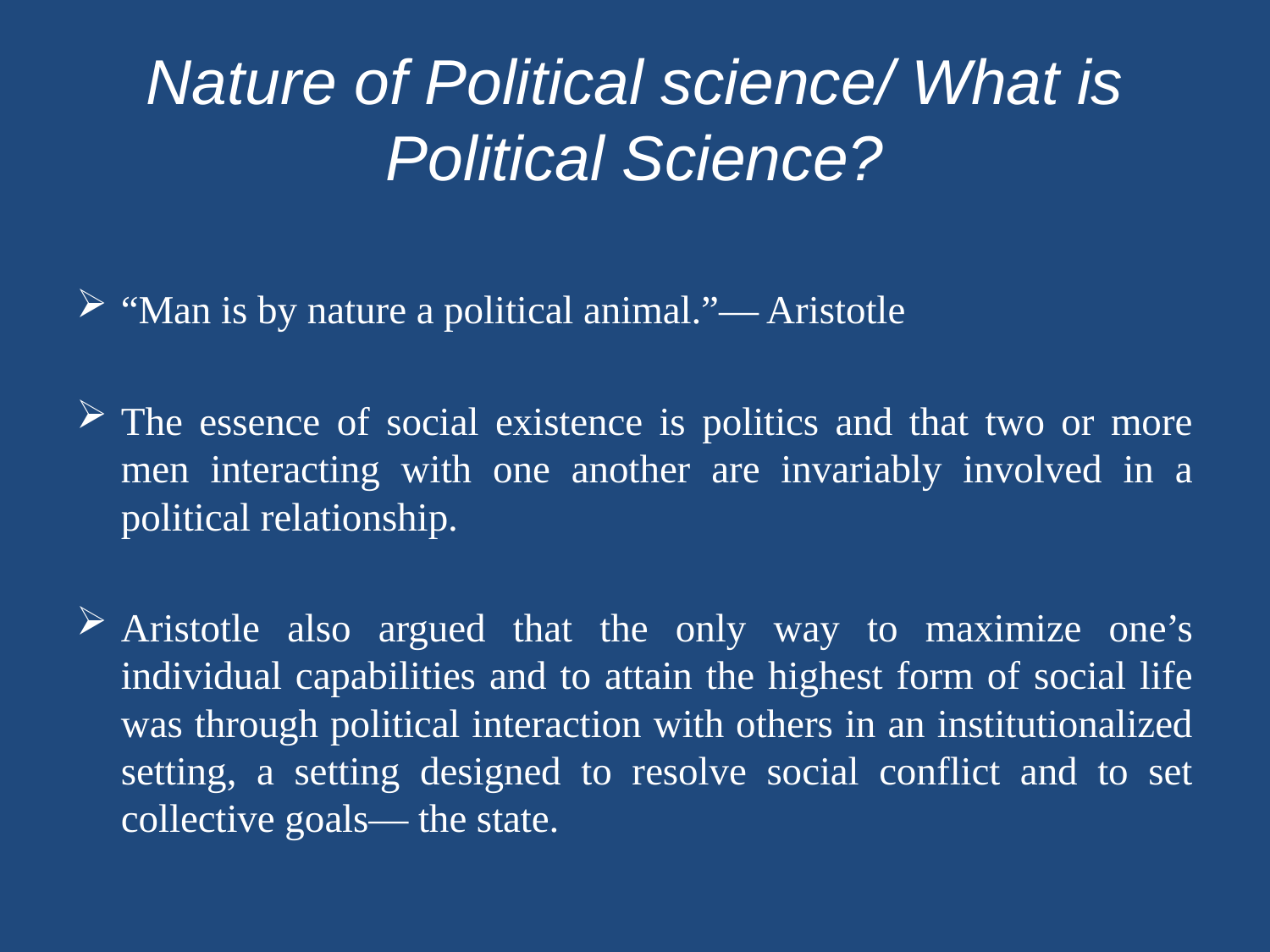

# Nature of Political science/ What is Political Science?

“Man is by nature a political animal.”— Aristotle

The essence of social existence is politics and that two or more men interacting with one another are invariably involved in a political relationship.

Aristotle also argued that the only way to maximize one’s individual capabilities and to attain the highest form of social life was through political interaction with others in an institutionalized setting, a setting designed to resolve social conflict and to set collective goals— the state.